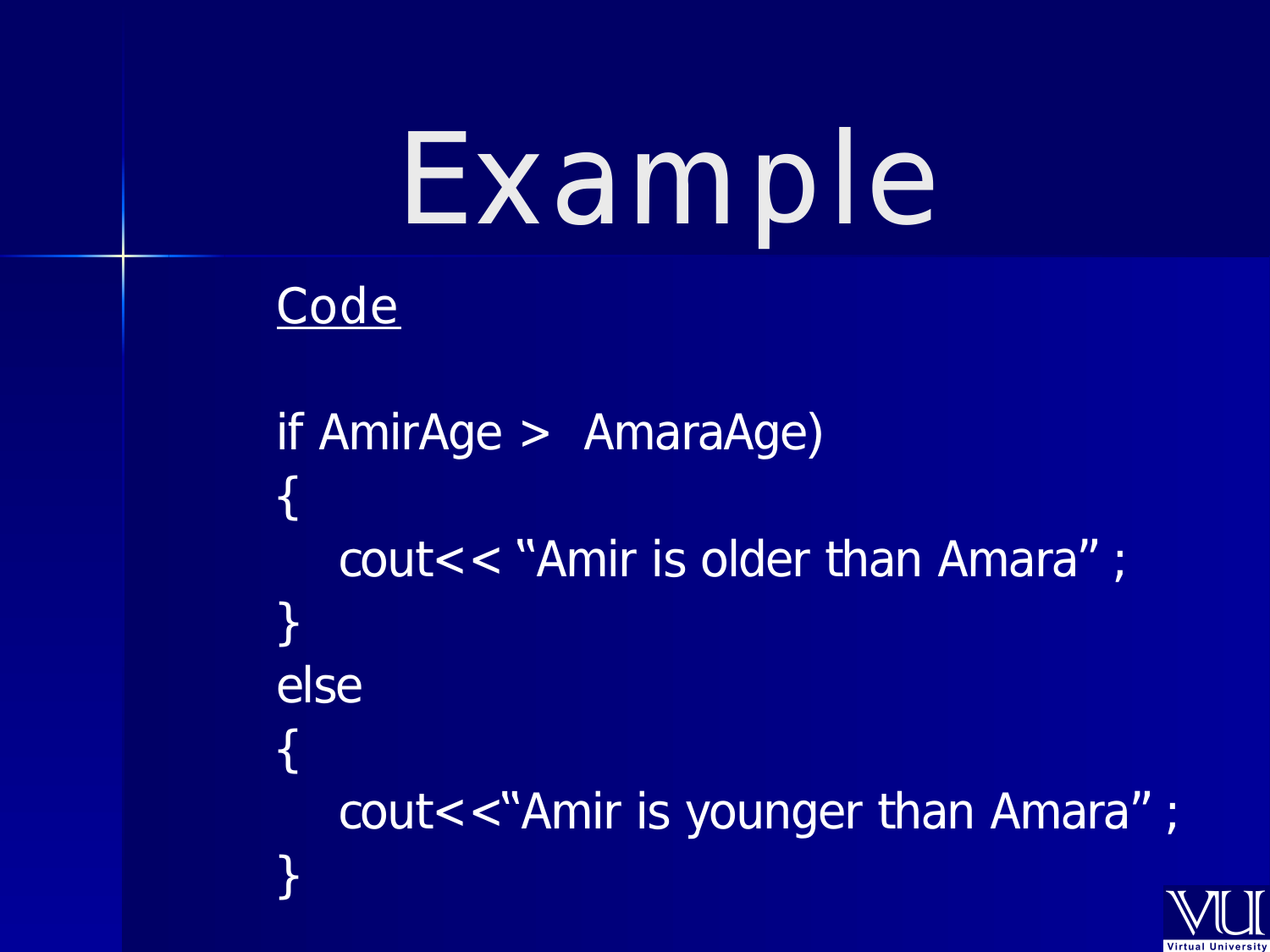

# Example
Code

if AmirAge >  AmaraAge)
{
    cout<< “Amir is older than Amara” ;
}
else
{
    cout<<“Amir is younger than Amara” ;
}